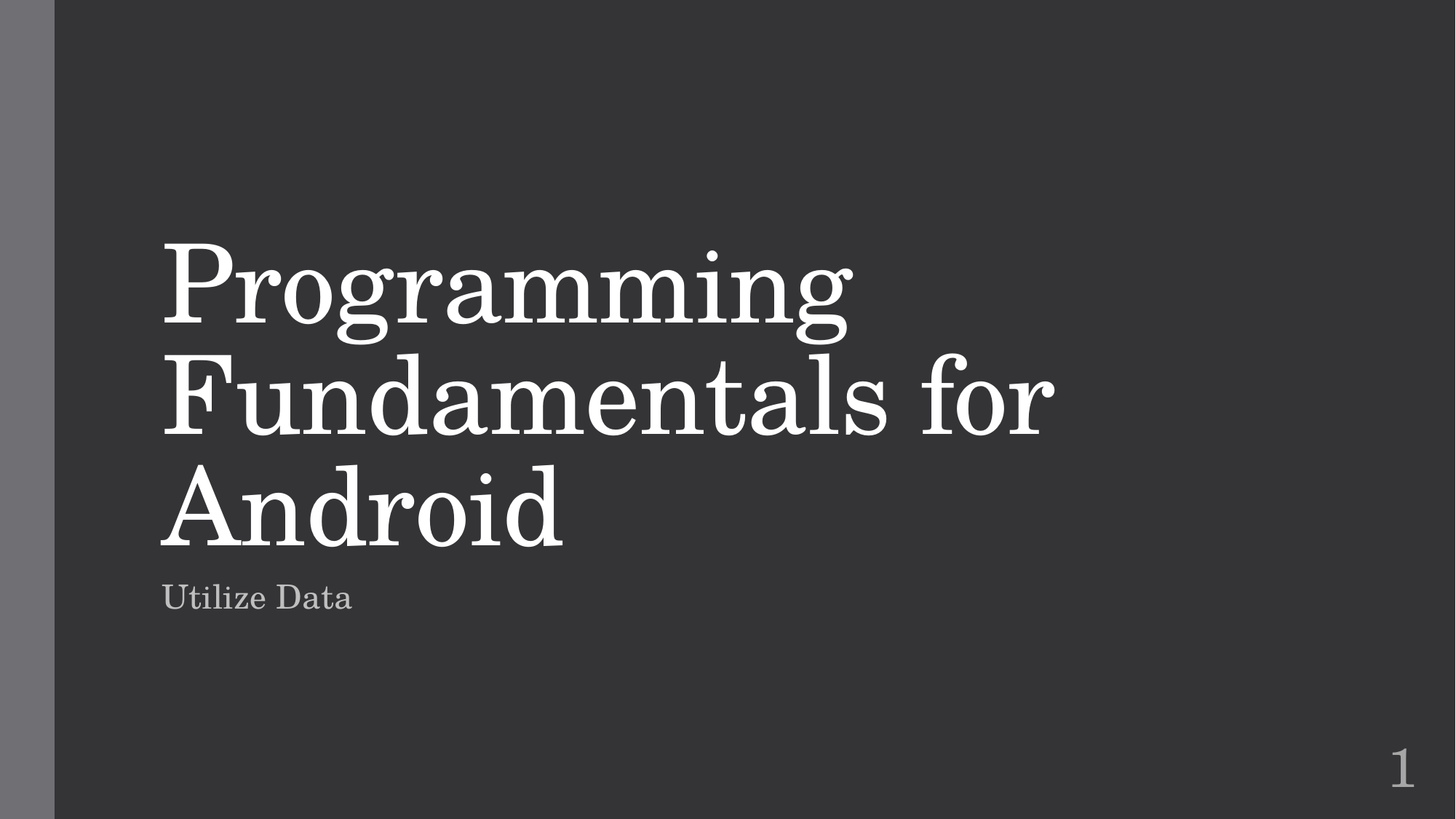

# Programming Fundamentals for Android
Utilize Data

1